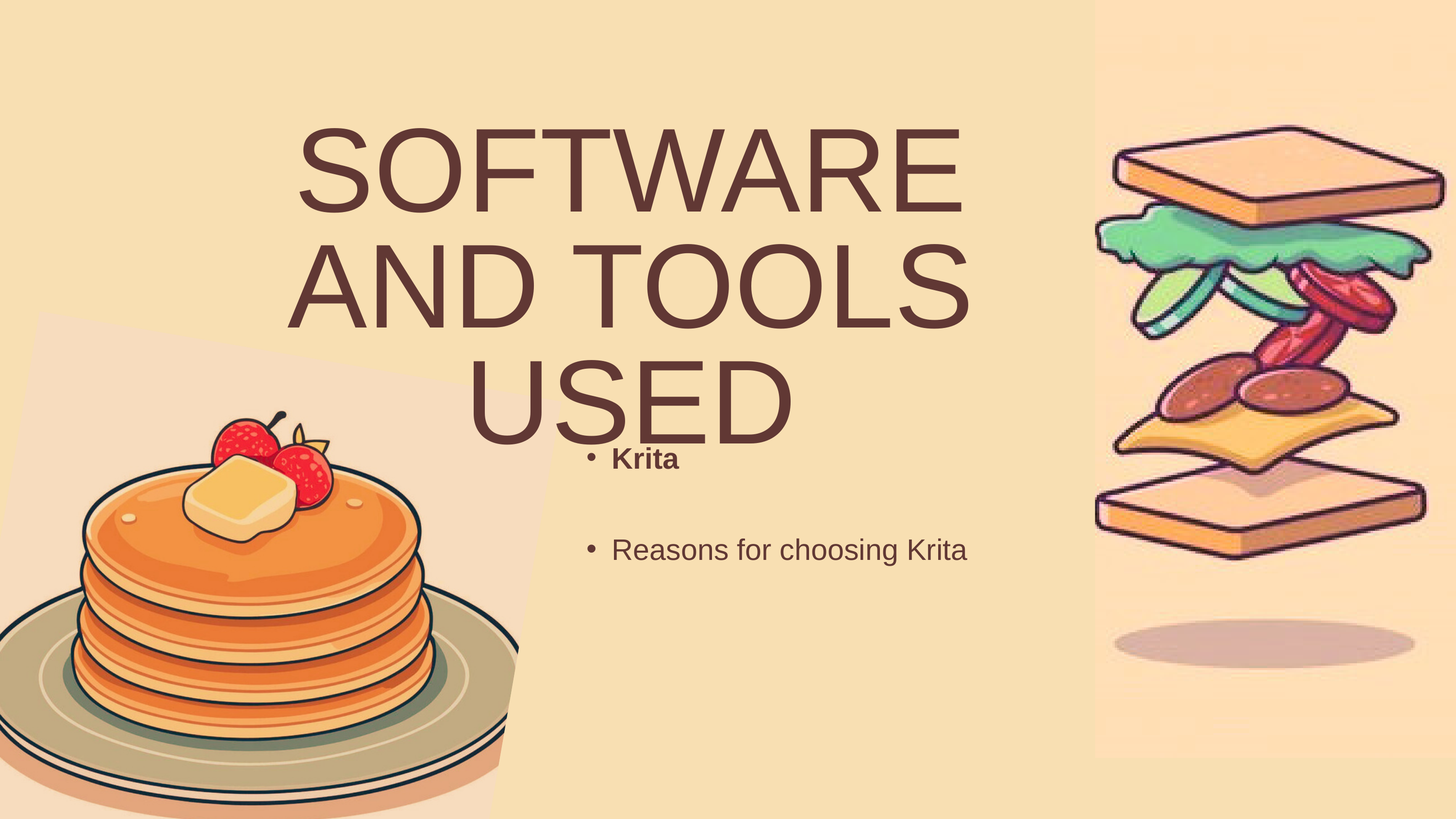

SOFTWARE AND TOOLS USED

Krita
Reasons for choosing Krita